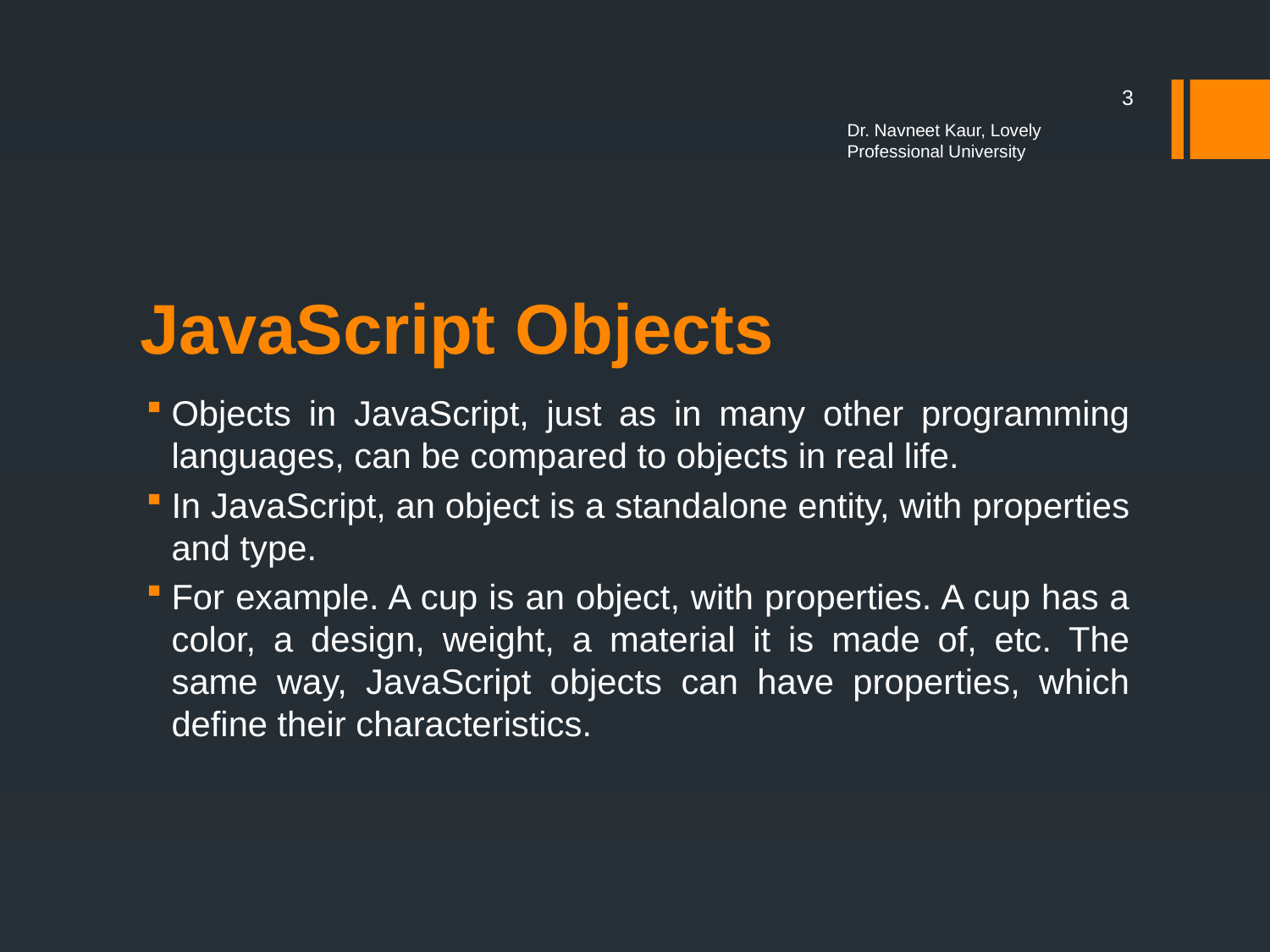

3
Dr. Navneet Kaur, Lovely Professional University
# JavaScript Objects
Objects in JavaScript, just as in many other programming languages, can be compared to objects in real life.
In JavaScript, an object is a standalone entity, with properties and type.
For example. A cup is an object, with properties. A cup has a color, a design, weight, a material it is made of, etc. The same way, JavaScript objects can have properties, which define their characteristics.